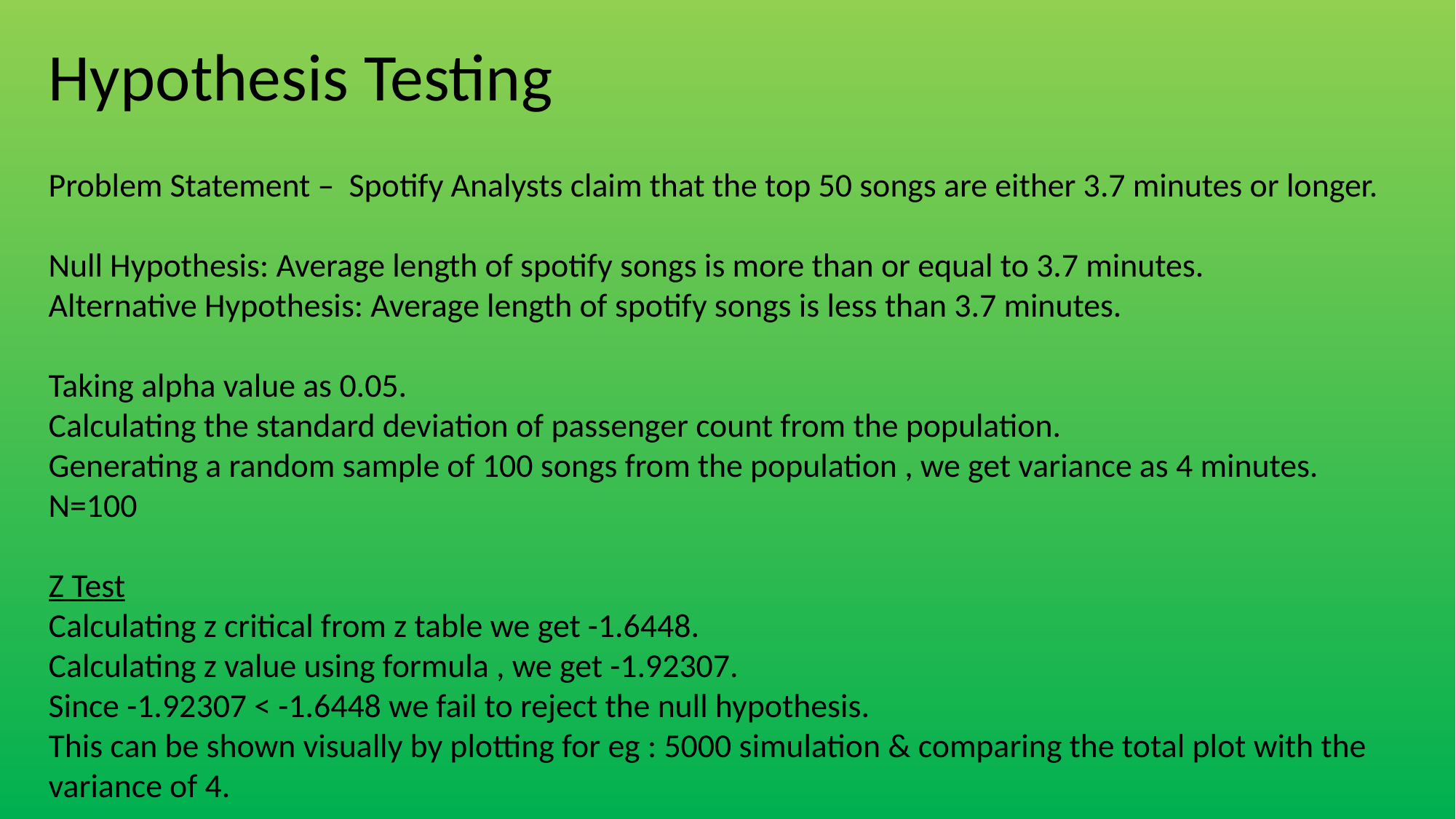

# Hypothesis Testing
Problem Statement –  Spotify Analysts claim that the top 50 songs are either 3.7 minutes or longer.

Null Hypothesis: Average length of spotify songs is more than or equal to 3.7 minutes.
Alternative Hypothesis: Average length of spotify songs is less than 3.7 minutes.

Taking alpha value as 0.05.
Calculating the standard deviation of passenger count from the population.
Generating a random sample of 100 songs from the population , we get variance as 4 minutes.
N=100

Z Test
Calculating z critical from z table we get -1.6448.
Calculating z value using formula , we get -1.92307.
Since -1.92307 < -1.6448 we fail to reject the null hypothesis.
This can be shown visually by plotting for eg : 5000 simulation & comparing the total plot with the variance of 4.